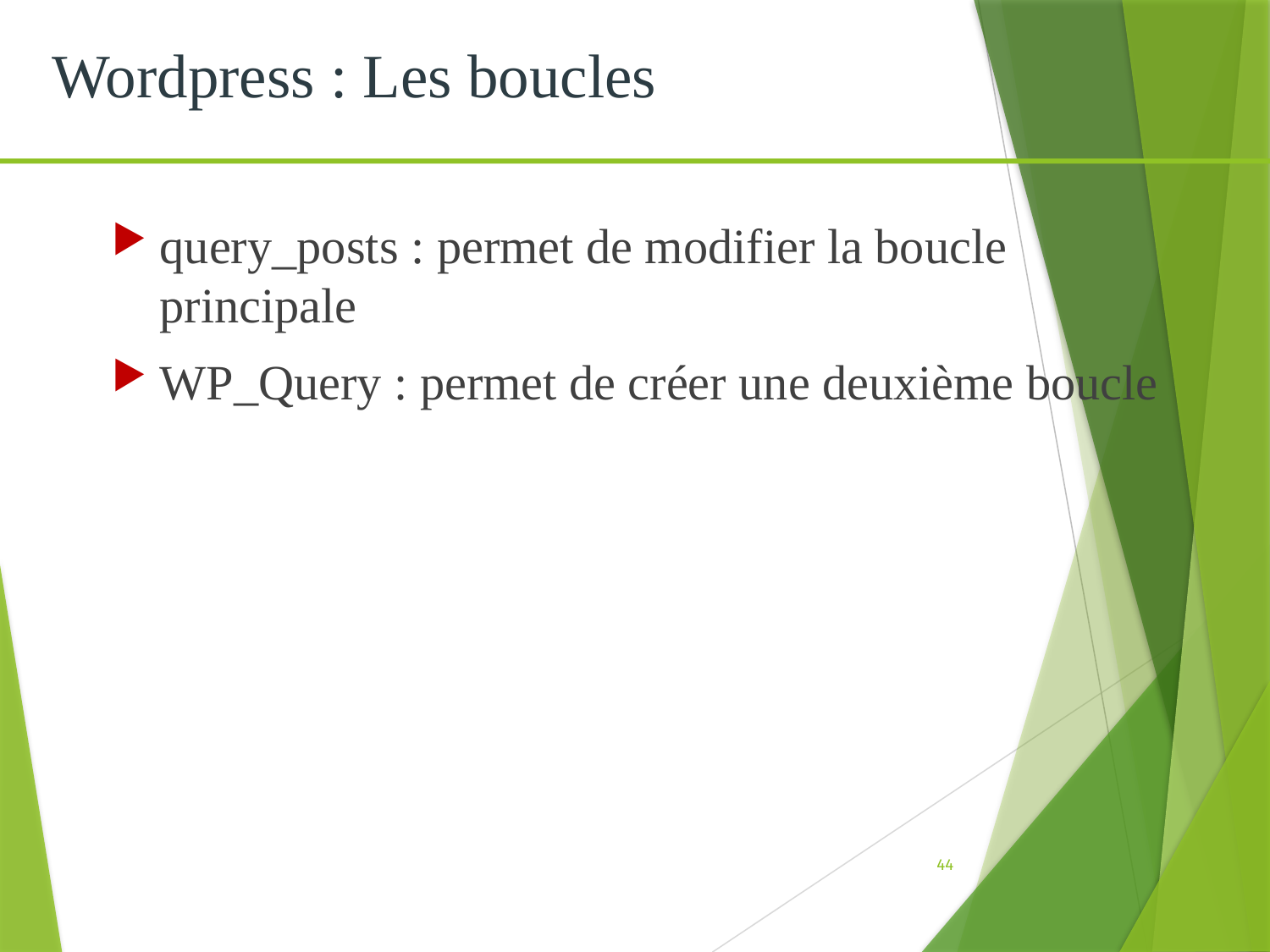

Wordpress : Les boucles

query_posts : permet de modifier la boucle principale
WP_Query : permet de créer une deuxième boucle
44